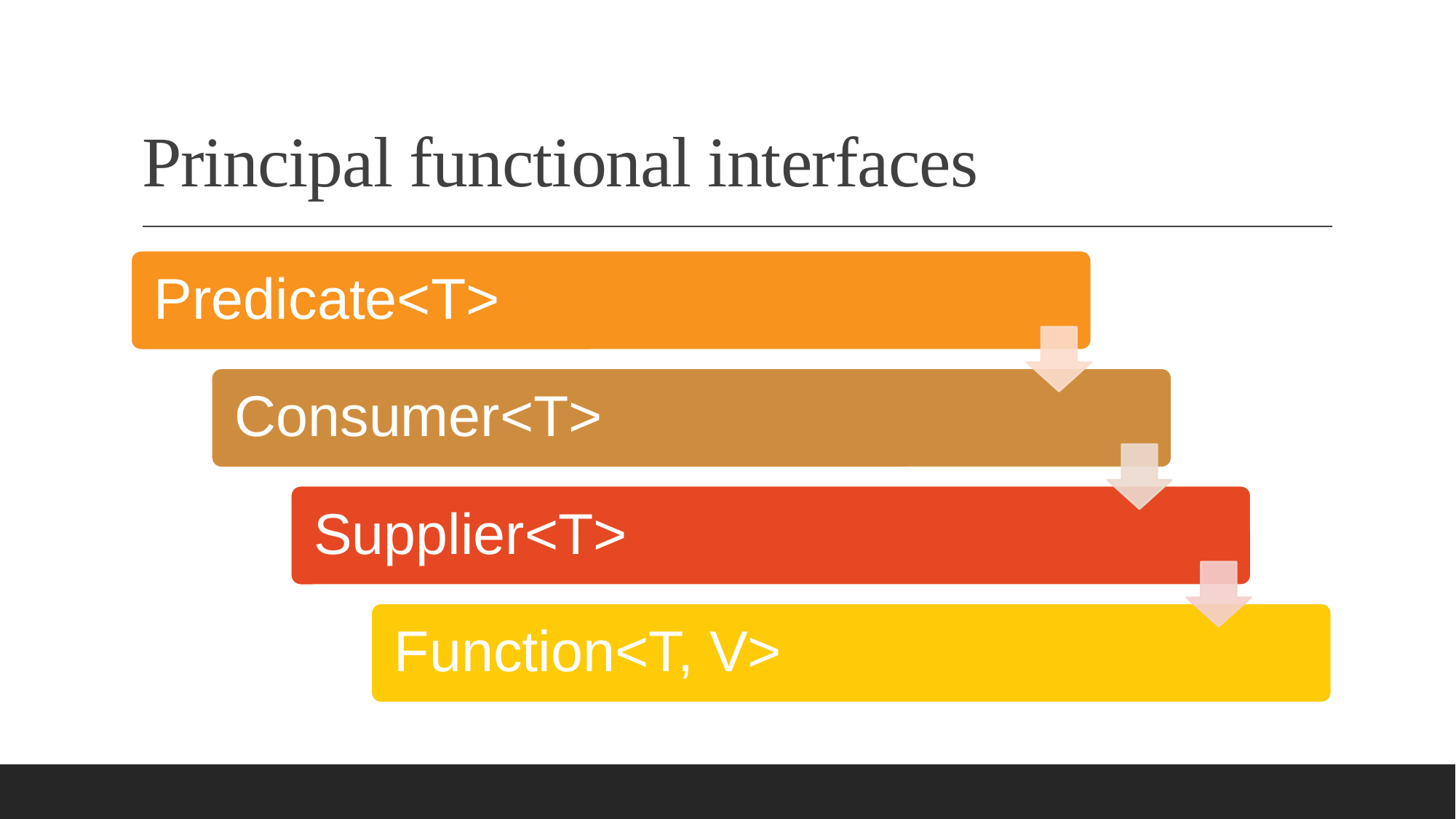

# Principal functional interfaces
Predicate<T>
Consumer<T>
Supplier<T>
Function<T, V>